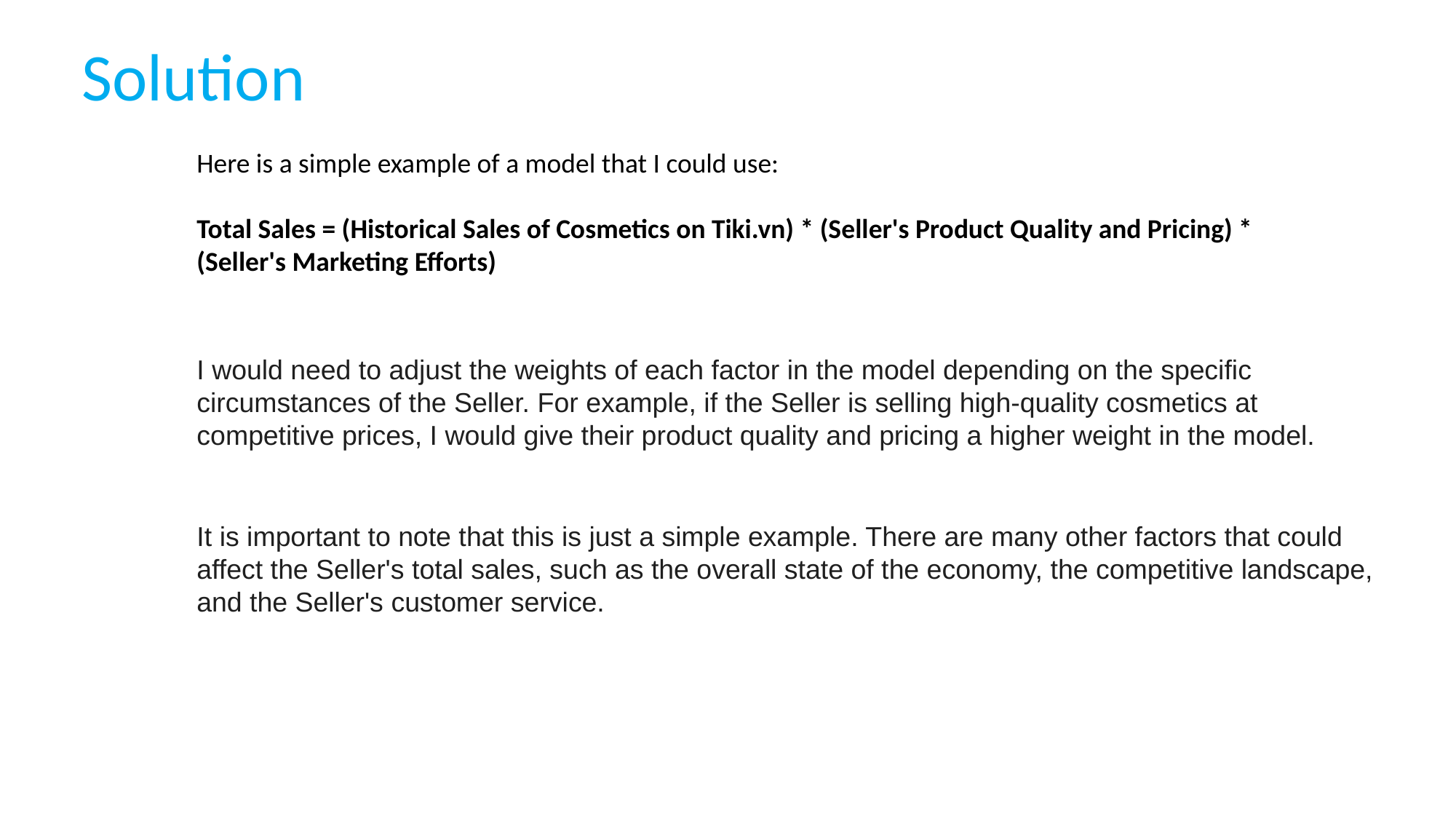

# Solution
Here is a simple example of a model that I could use:

Total Sales = (Historical Sales of Cosmetics on Tiki.vn) * (Seller's Product Quality and Pricing) * (Seller's Marketing Efforts)
I would need to adjust the weights of each factor in the model depending on the specific circumstances of the Seller. For example, if the Seller is selling high-quality cosmetics at competitive prices, I would give their product quality and pricing a higher weight in the model.
It is important to note that this is just a simple example. There are many other factors that could affect the Seller's total sales, such as the overall state of the economy, the competitive landscape, and the Seller's customer service.